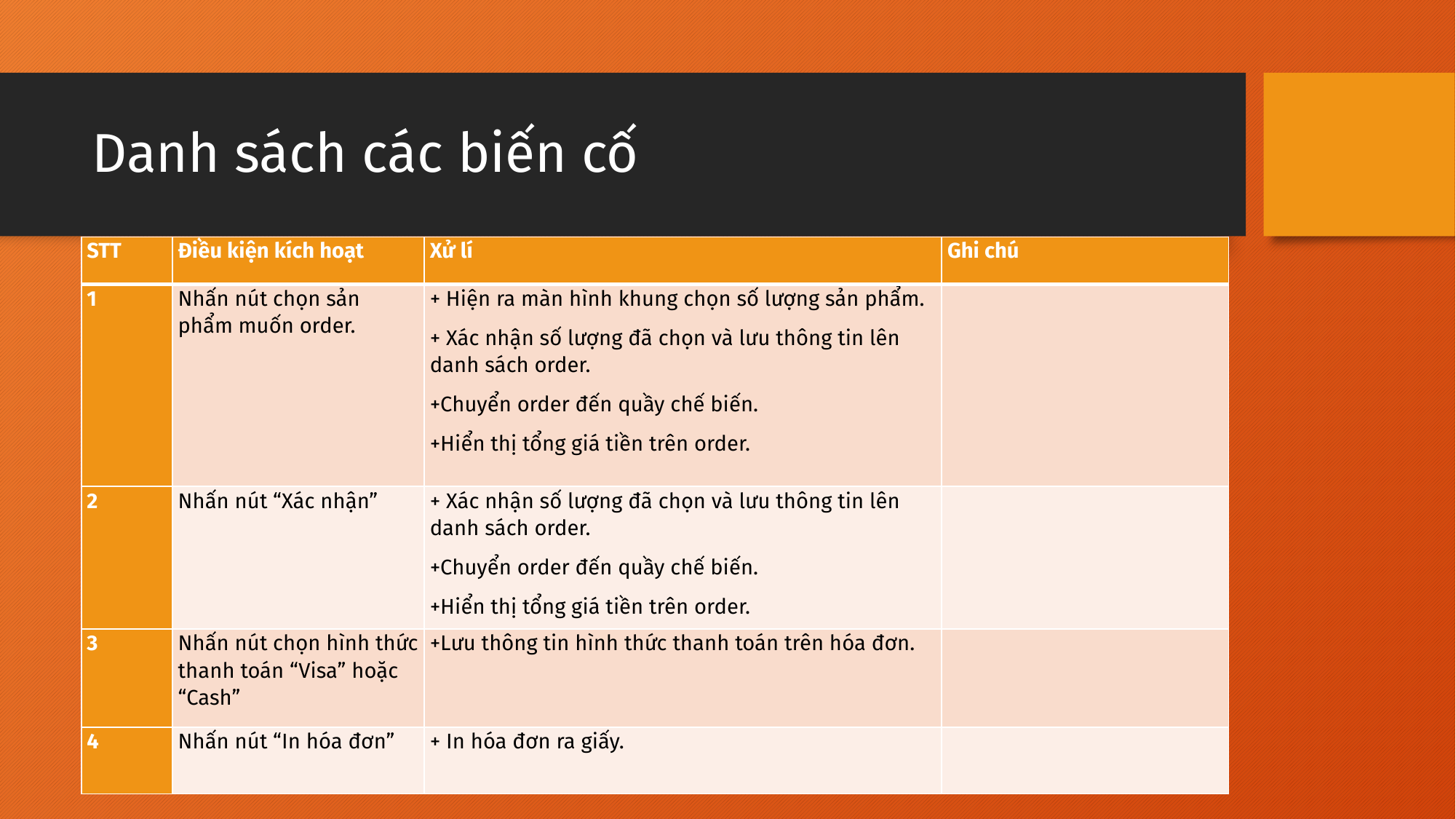

# Danh sách các biến cố
| STT | Điều kiện kích hoạt | Xử lí | Ghi chú |
| --- | --- | --- | --- |
| 1 | Nhấn nút chọn sản phẩm muốn order. | + Hiện ra màn hình khung chọn số lượng sản phẩm. + Xác nhận số lượng đã chọn và lưu thông tin lên danh sách order. +Chuyển order đến quầy chế biến. +Hiển thị tổng giá tiền trên order. |  |
| 2 | Nhấn nút “Xác nhận” | + Xác nhận số lượng đã chọn và lưu thông tin lên danh sách order. +Chuyển order đến quầy chế biến. +Hiển thị tổng giá tiền trên order. |  |
| 3 | Nhấn nút chọn hình thức thanh toán “Visa” hoặc “Cash” | +Lưu thông tin hình thức thanh toán trên hóa đơn. |  |
| 4 | Nhấn nút “In hóa đơn” | + In hóa đơn ra giấy. |  |